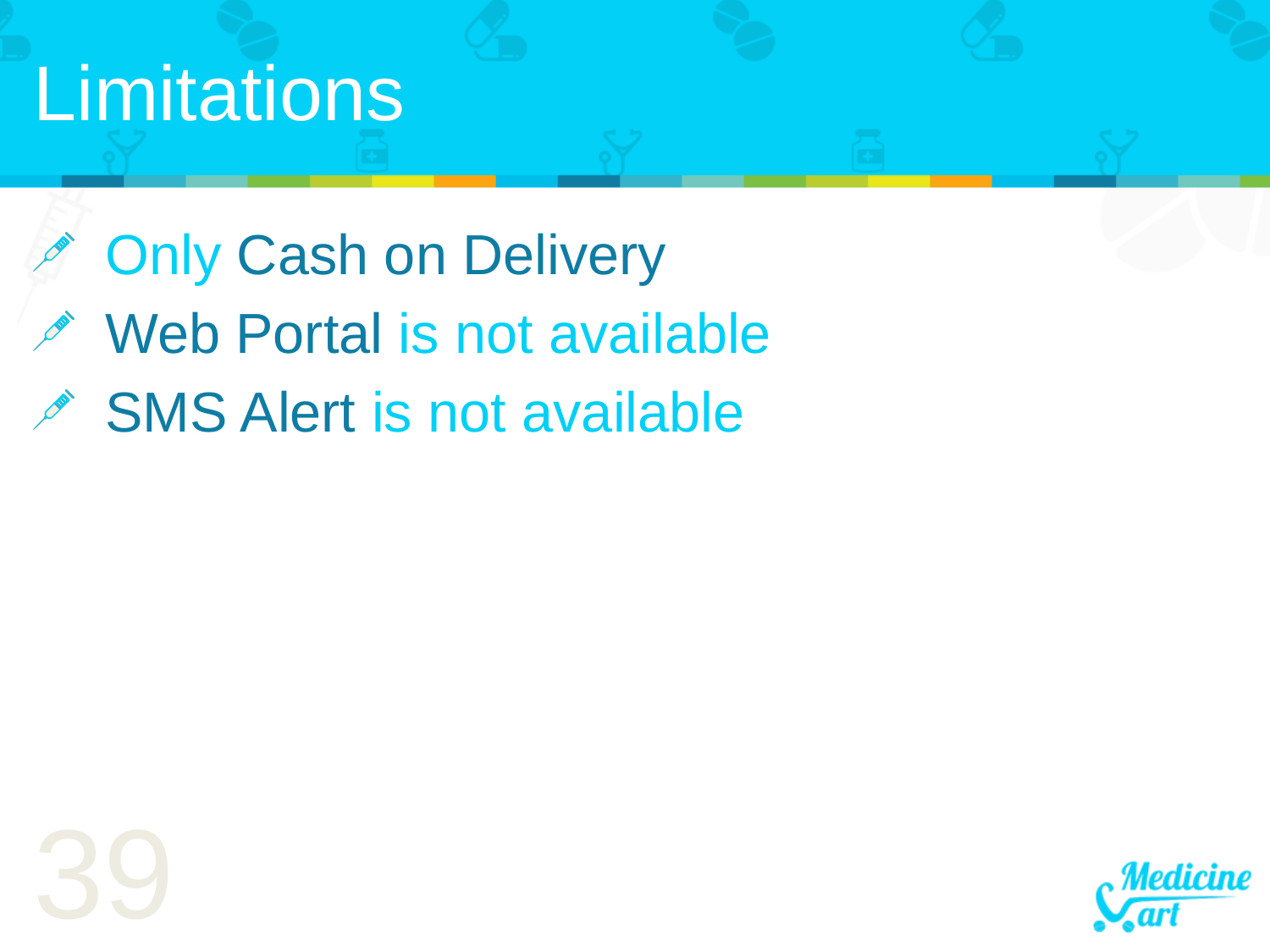

# Limitations
Only Cash on Delivery
Web Portal is not available
SMS Alert is not available